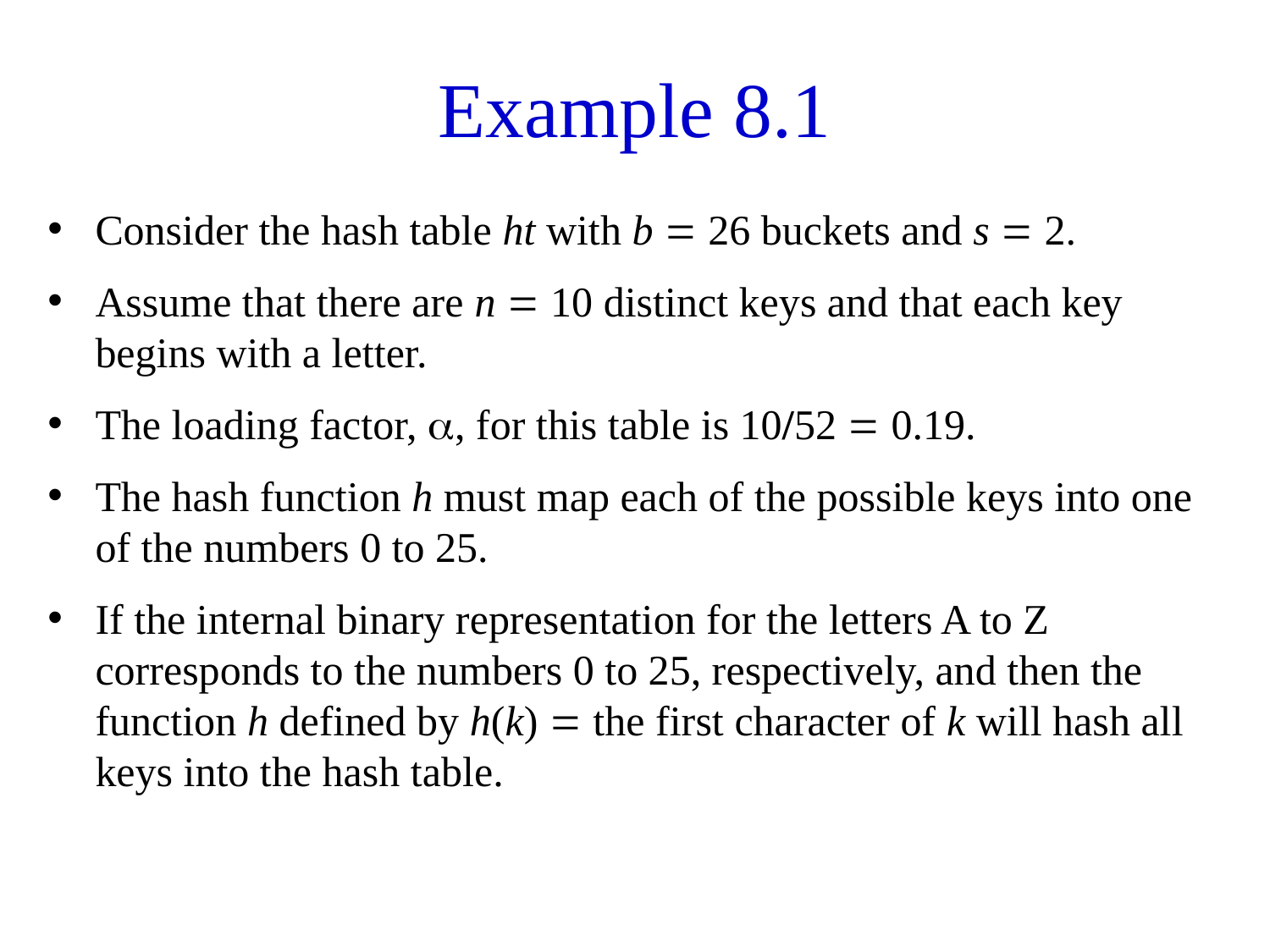

# Example 8.1
Consider the hash table ht with b = 26 buckets and s = 2.
Assume that there are n = 10 distinct keys and that each key begins with a letter.
The loading factor, α, for this table is 10/52 = 0.19.
The hash function h must map each of the possible keys into one of the numbers 0 to 25.
If the internal binary representation for the letters A to Z corresponds to the numbers 0 to 25, respectively, and then the function h defined by h(k) = the first character of k will hash all keys into the hash table.